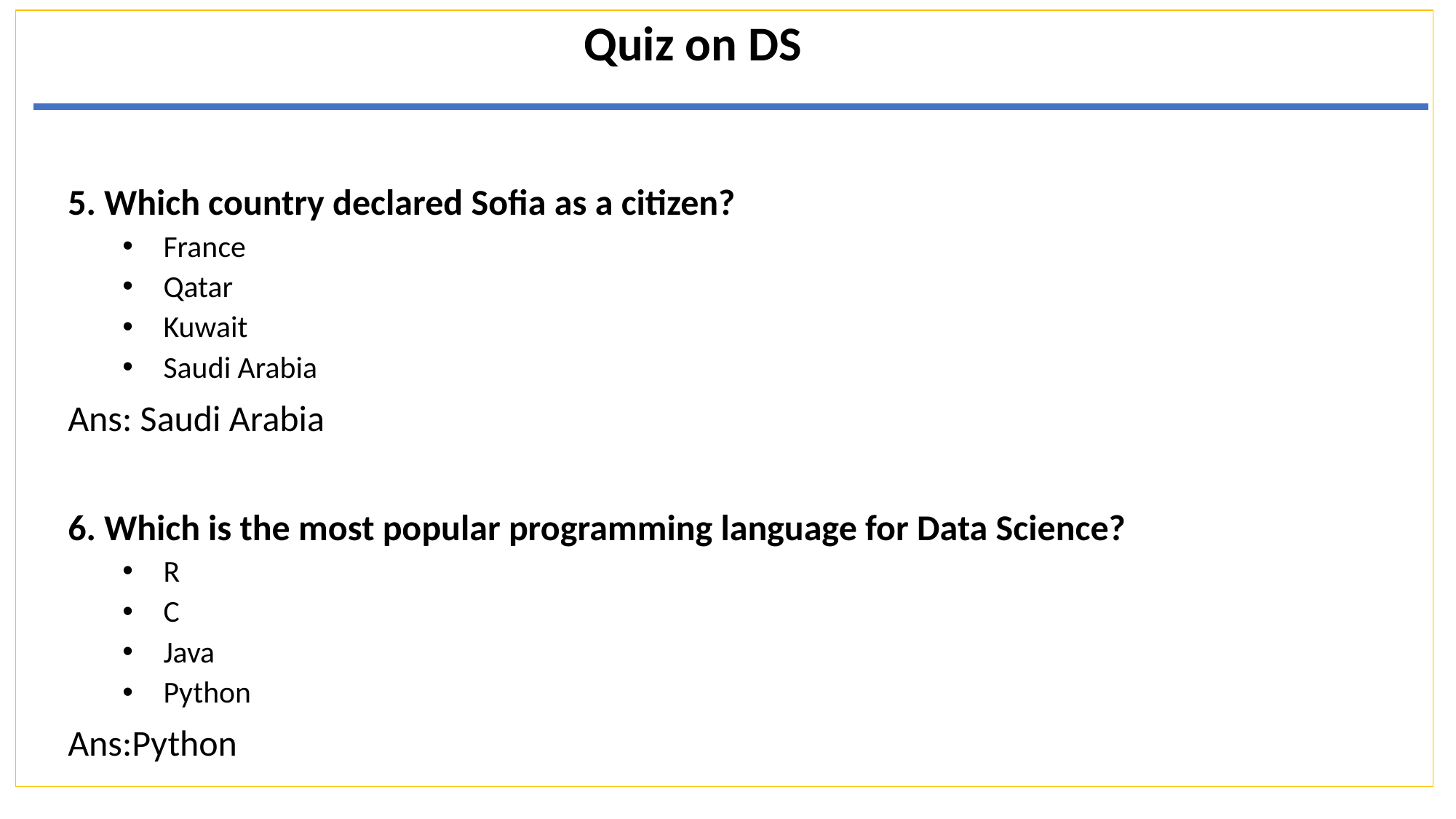

Quiz on DS

5. Which country declared Sofia as a citizen?
France
Qatar
Kuwait
Saudi Arabia
Ans: Saudi Arabia

6. Which is the most popular programming language for Data Science?
R
C
Java
Python
Ans:Python